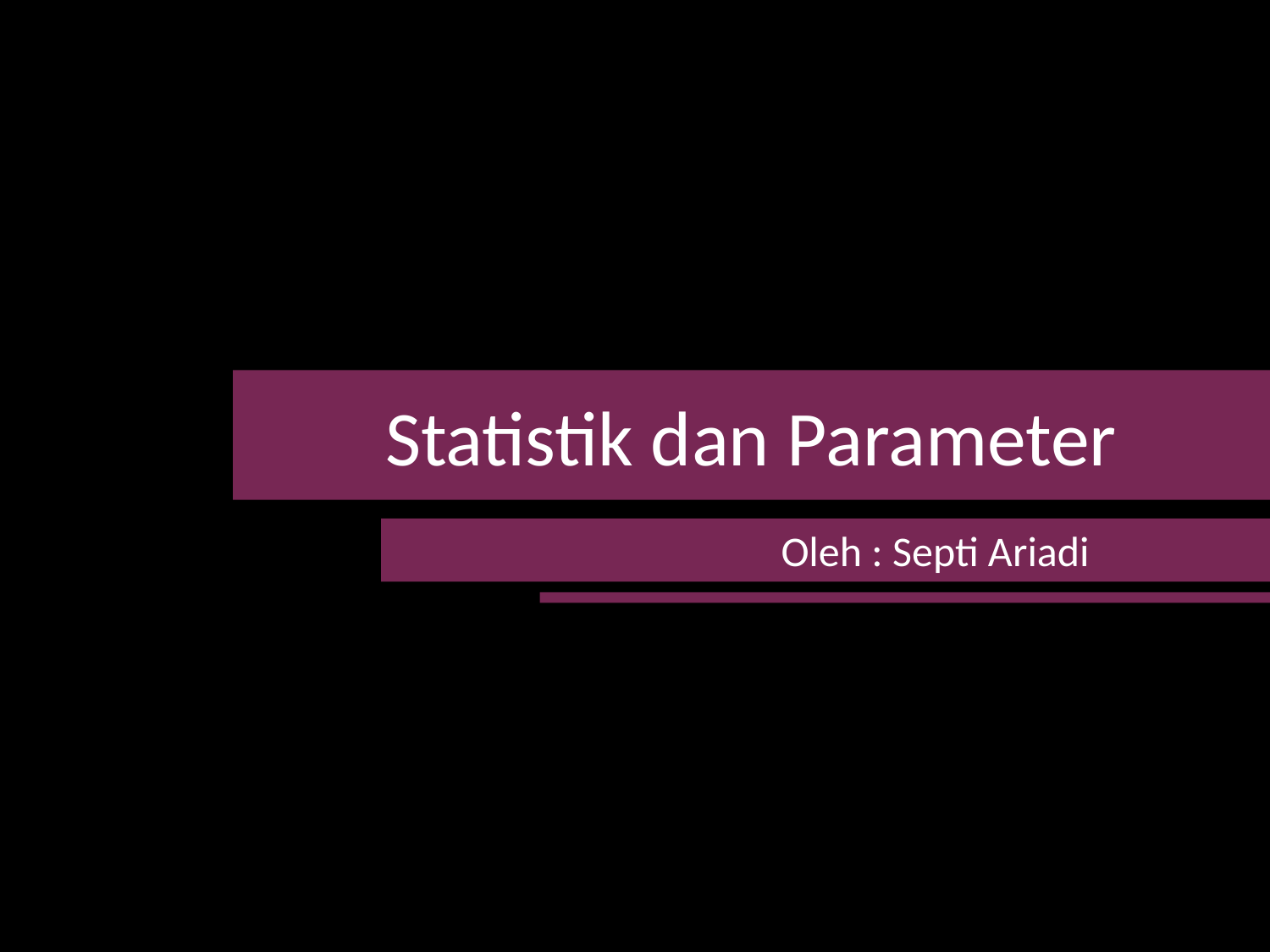

# Statistik dan Parameter
Oleh : Septi Ariadi